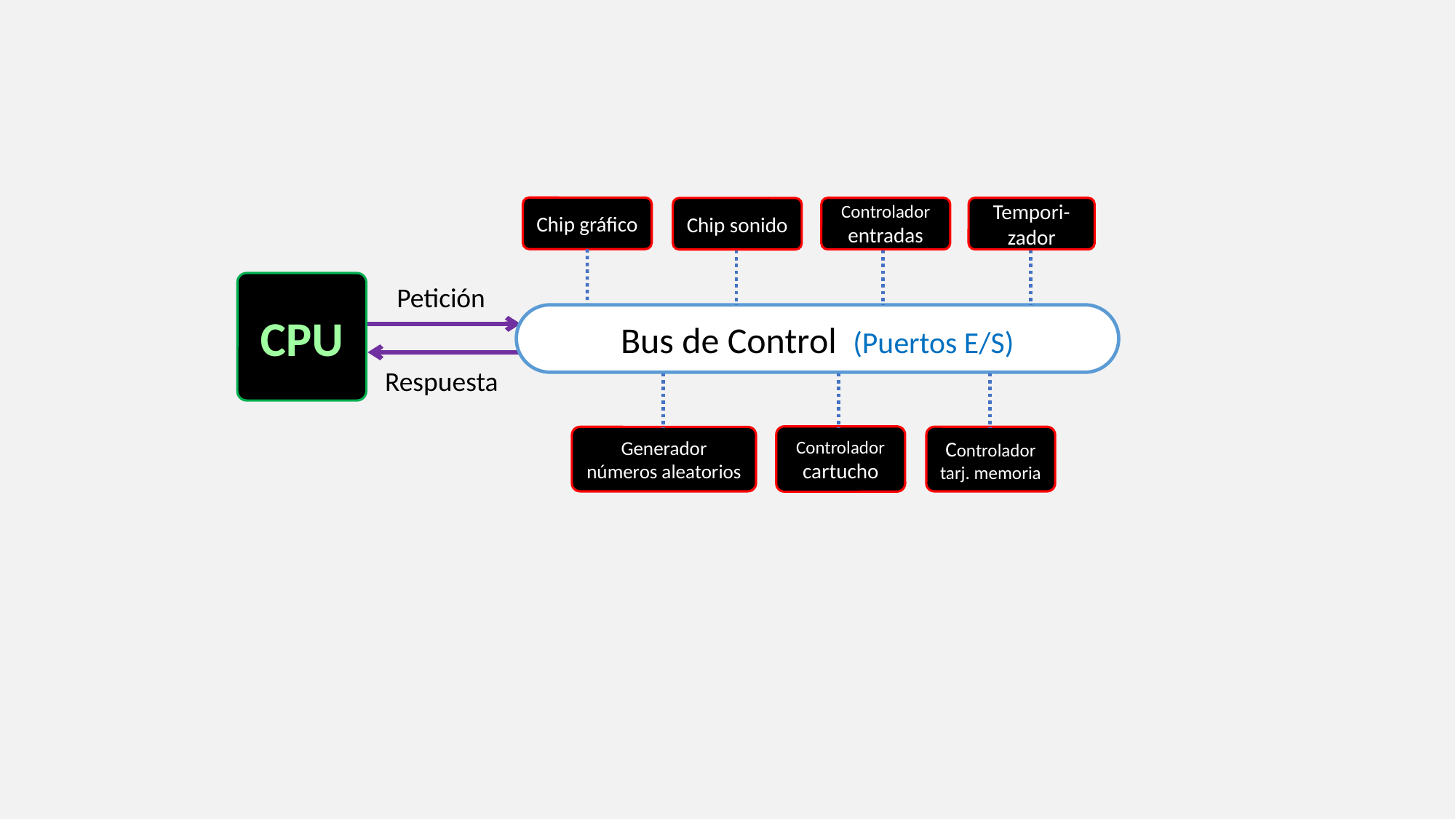

Chip gráfico
Controlador entradas
Tempori-zador
Chip sonido
CPU
Petición
Bus de Control  (Puertos E/S)
Respuesta
Controlador cartucho
Controlador tarj. memoria
Generador números aleatorios